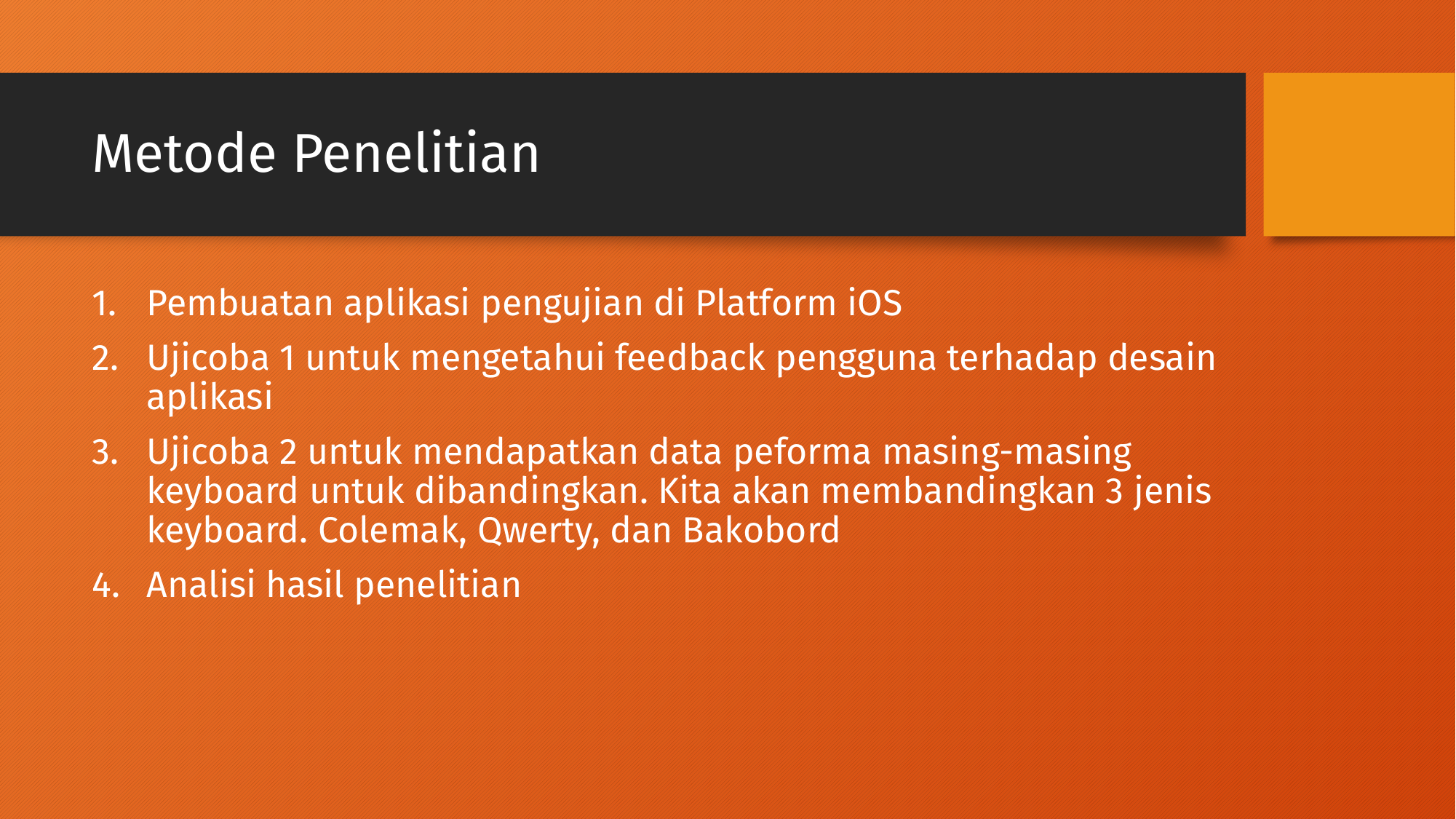

# Metode Penelitian
Pembuatan aplikasi pengujian di Platform iOS
Ujicoba 1 untuk mengetahui feedback pengguna terhadap desain aplikasi
Ujicoba 2 untuk mendapatkan data peforma masing-masing keyboard untuk dibandingkan. Kita akan membandingkan 3 jenis keyboard. Colemak, Qwerty, dan Bakobord
Analisi hasil penelitian